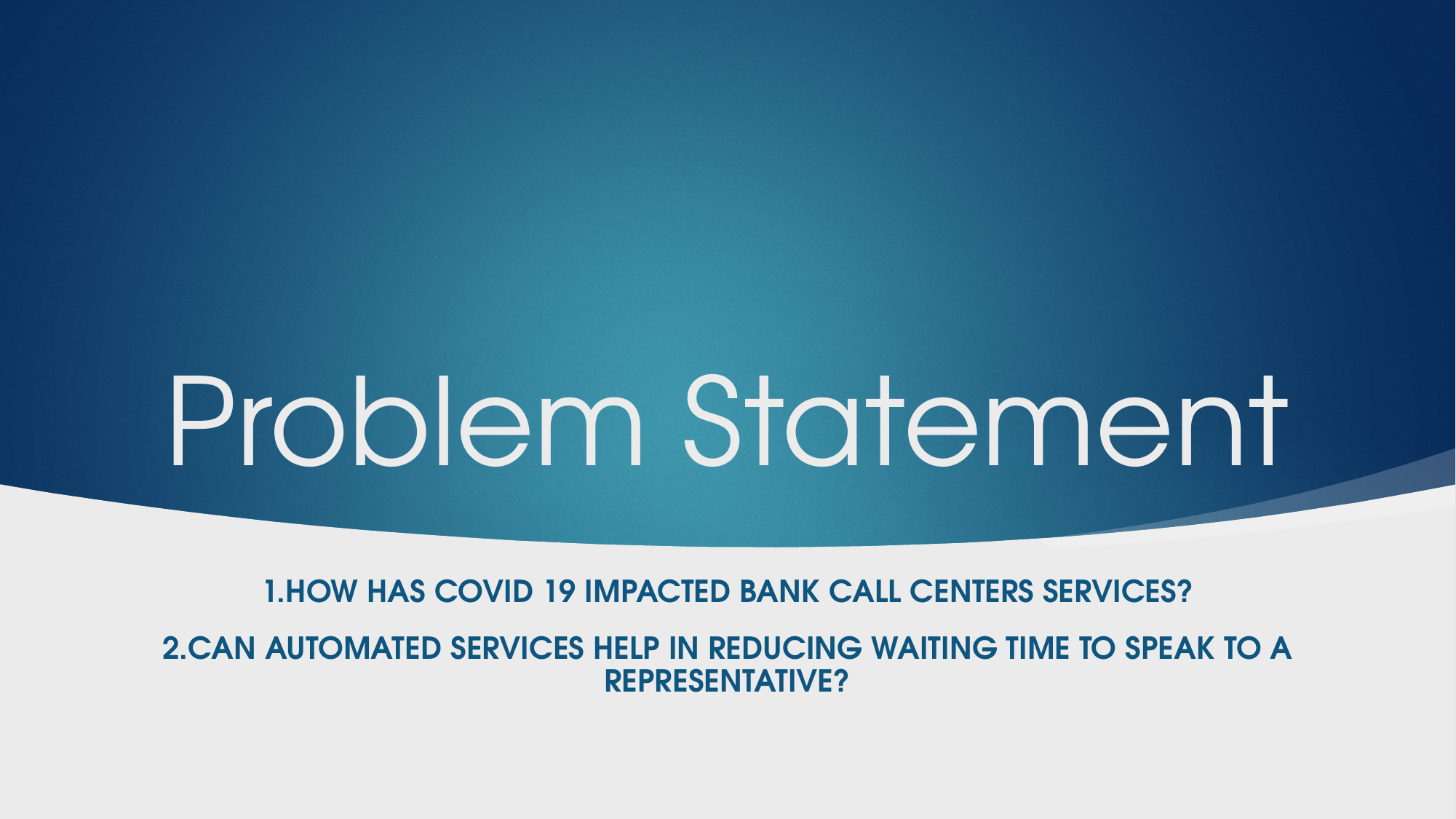

# Problem Statement

1.How has Covid 19 impacted bank call centers services?
2.Can automated services help in reducing waiting time to speak to a representative?